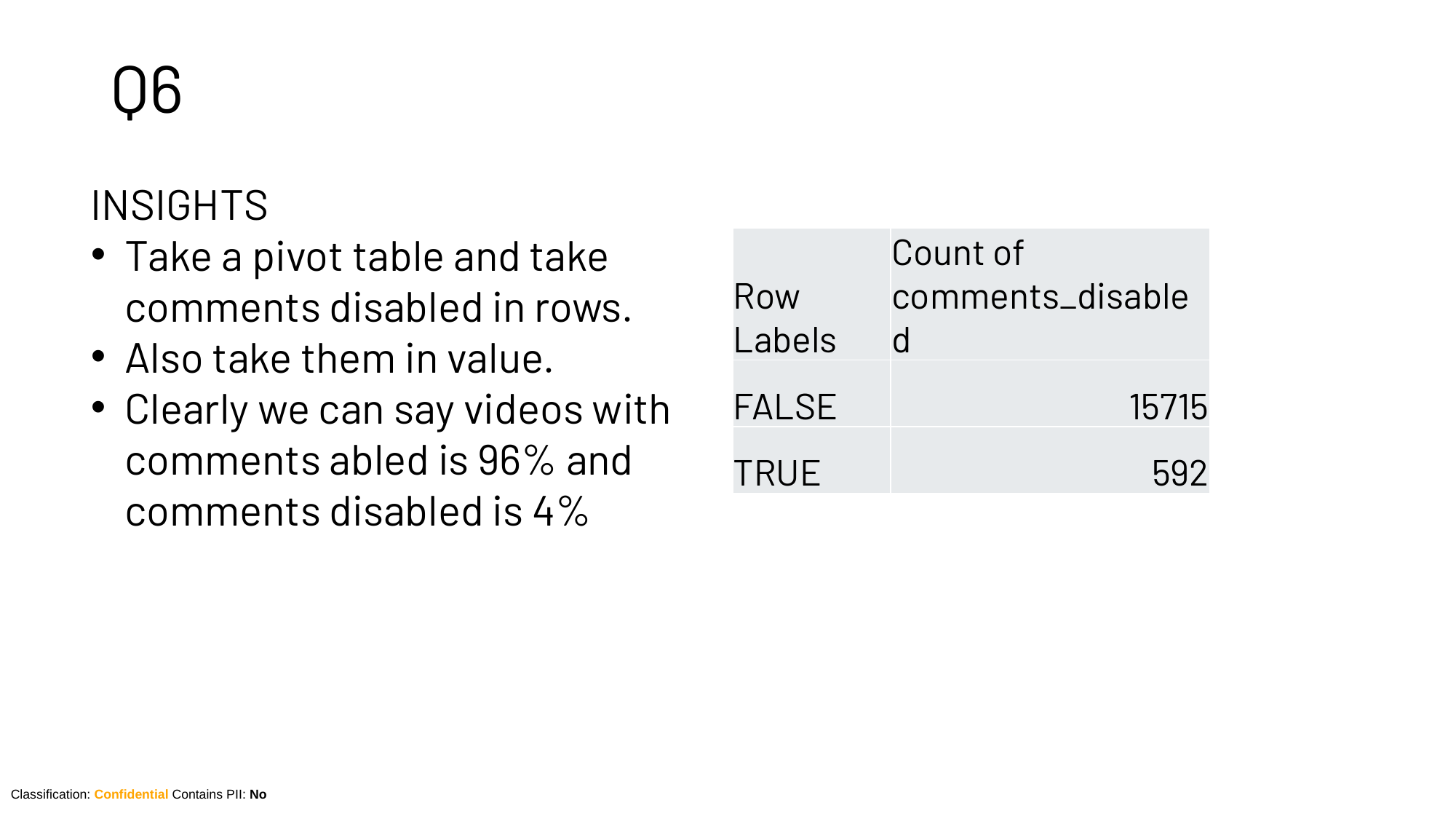

# Q6
INSIGHTS
Take a pivot table and take comments disabled in rows.
Also take them in value.
Clearly we can say videos with comments abled is 96% and comments disabled is 4%
| Row Labels | Count of comments\_disabled |
| --- | --- |
| FALSE | 15715 |
| TRUE | 592 |